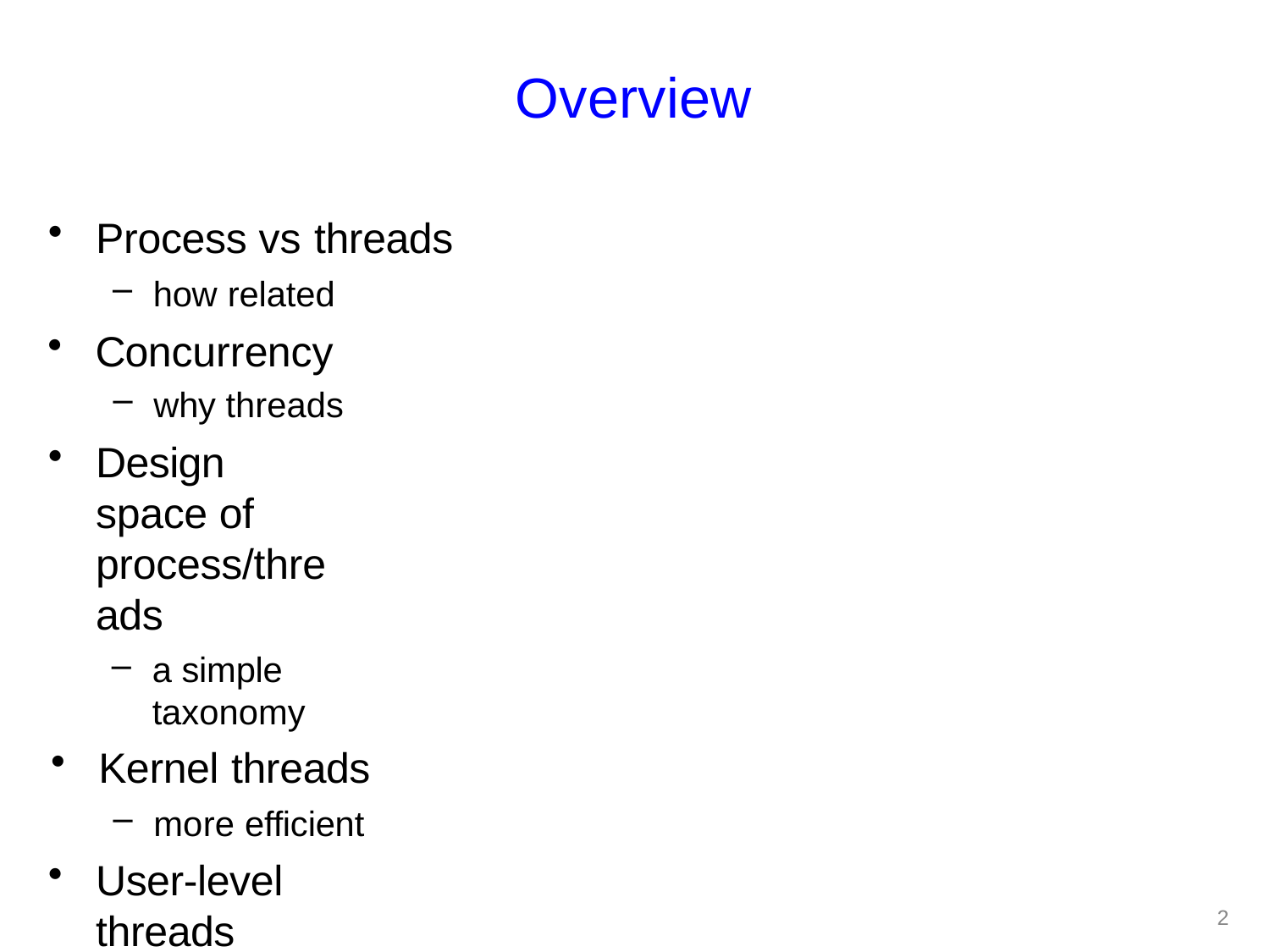

# Overview
Process vs threads
how related
Concurrency
why threads
Design space of process/threads
a simple taxonomy
Kernel threads
more efficient
User-level threads
even faster
2